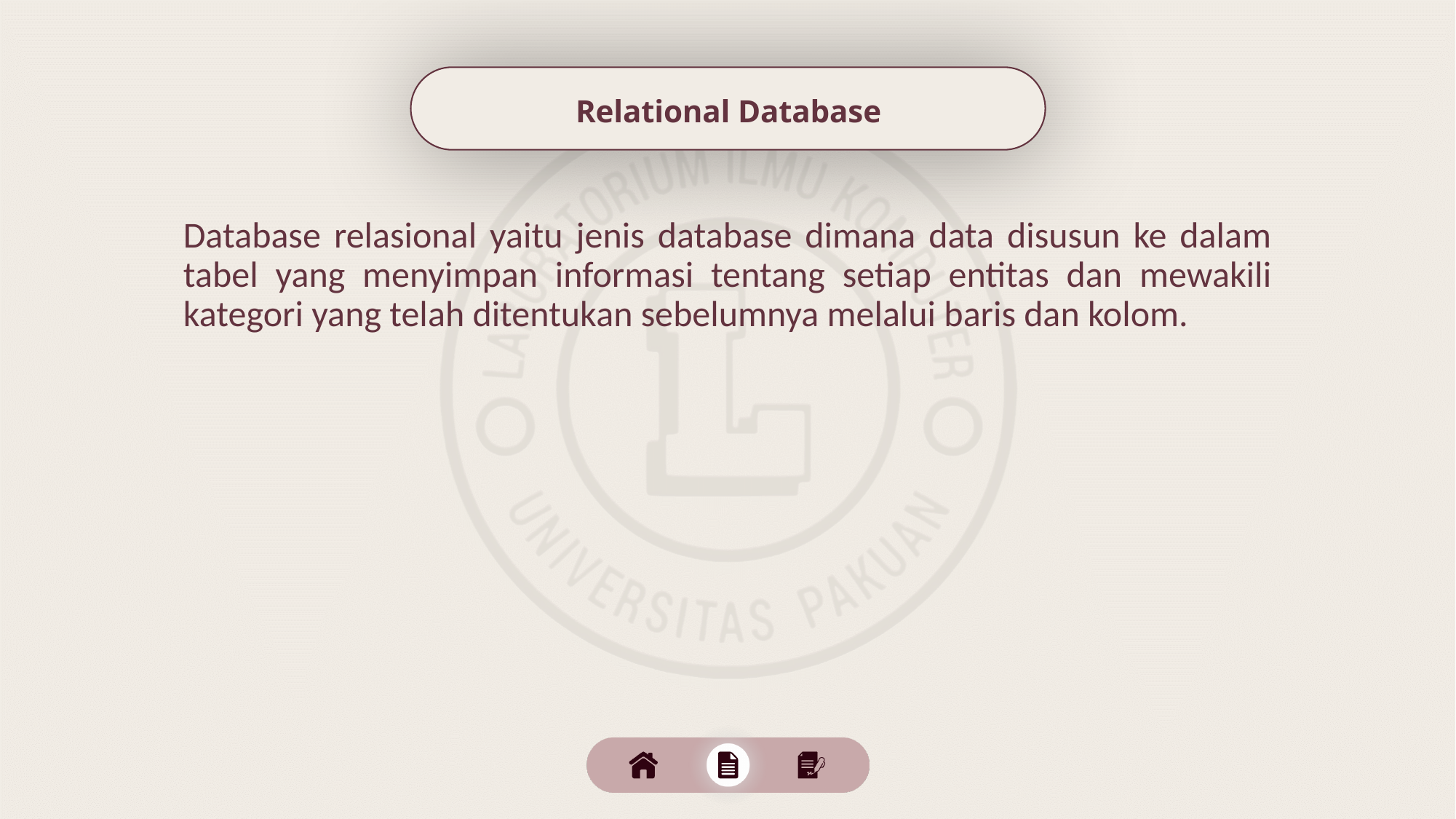

Relational Database
Database relasional yaitu jenis database dimana data disusun ke dalam tabel yang menyimpan informasi tentang setiap entitas dan mewakili kategori yang telah ditentukan sebelumnya melalui baris dan kolom.